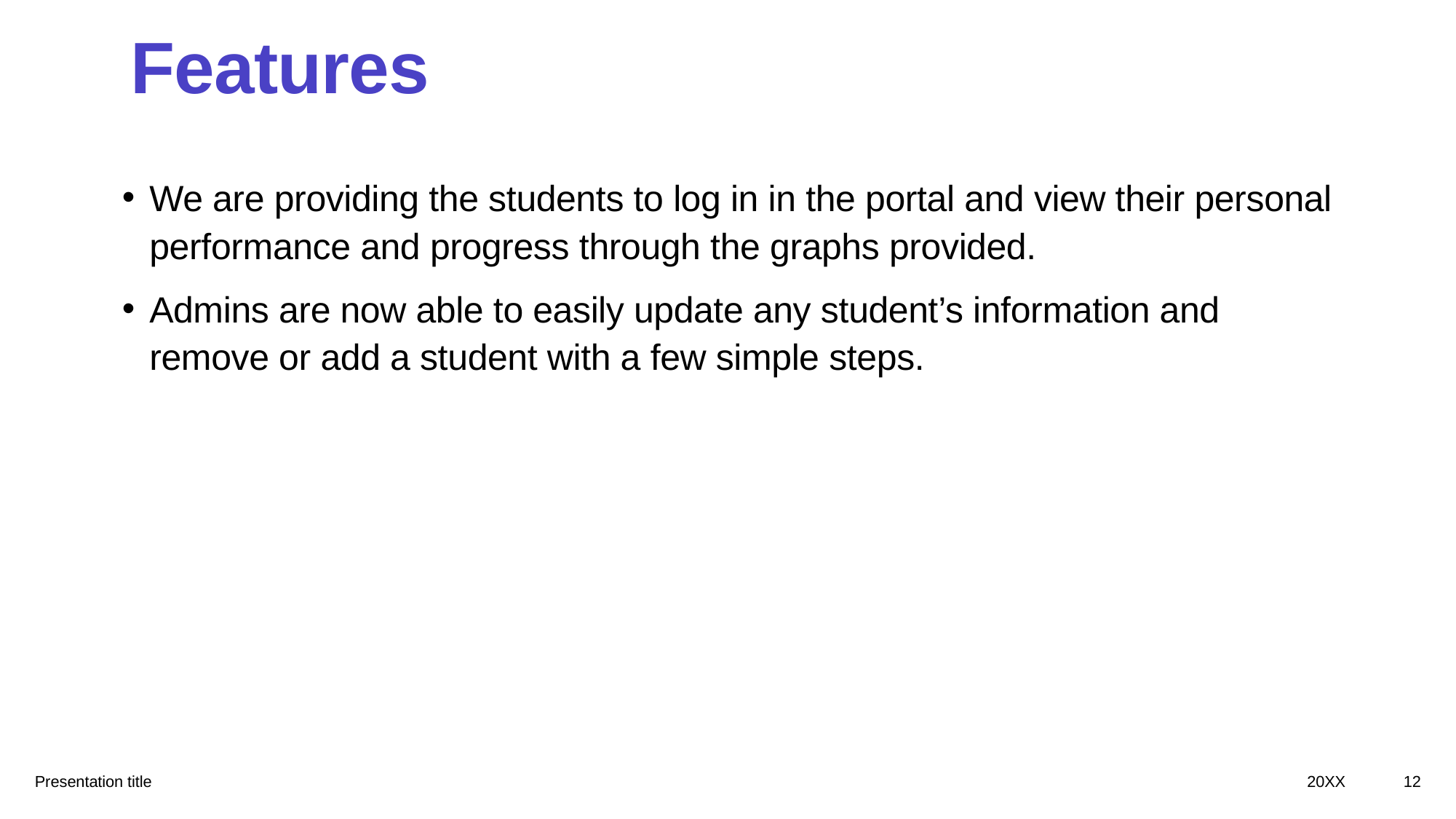

Features
We are providing the students to log in in the portal and view their personal performance and progress through the graphs provided.
Admins are now able to easily update any student’s information and remove or add a student with a few simple steps.
20XX
Presentation title
12